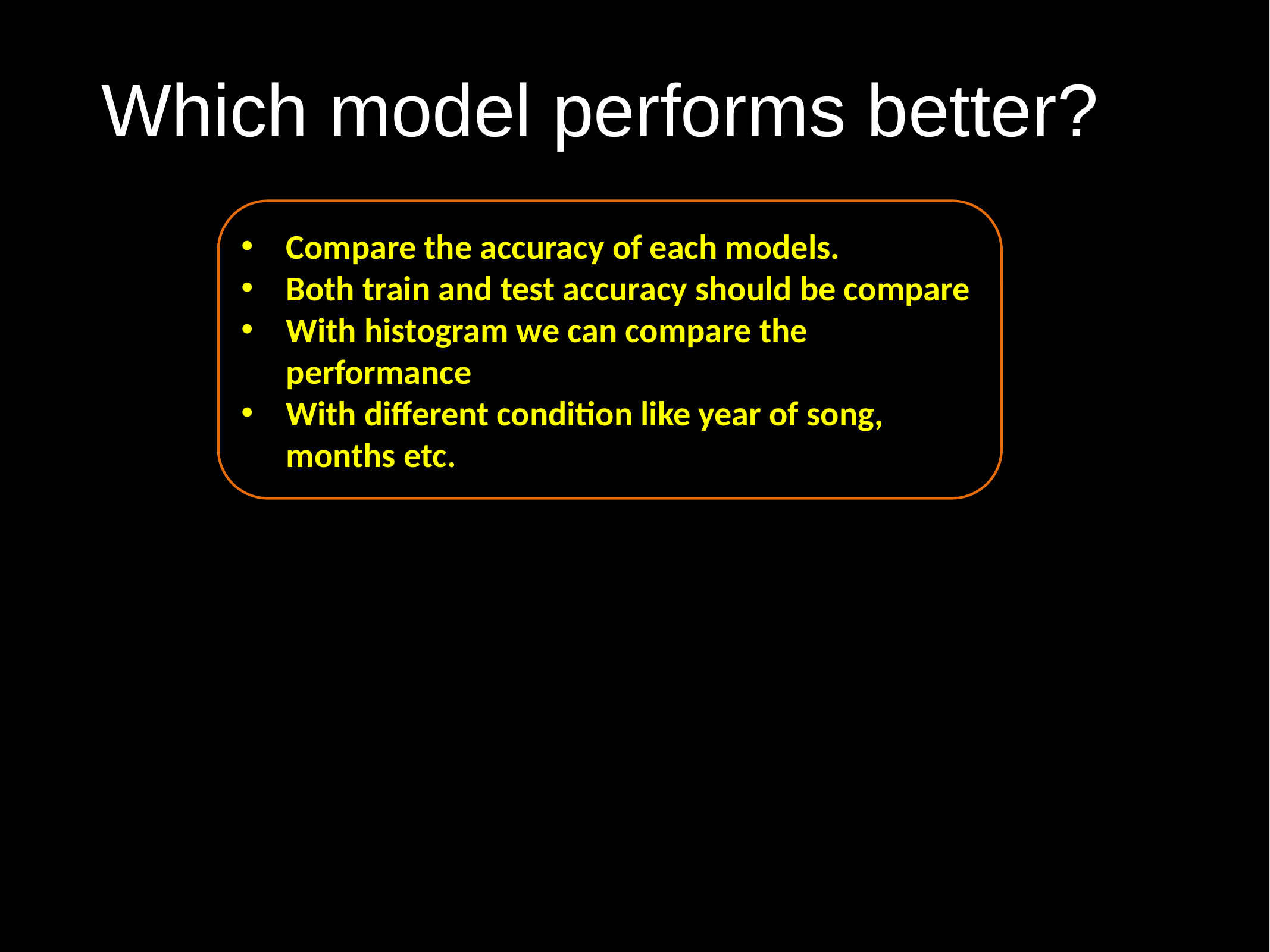

# Which model performs better?
Compare the accuracy of each models.
Both train and test accuracy should be compare
With histogram we can compare the performance
With different condition like year of song, months etc.